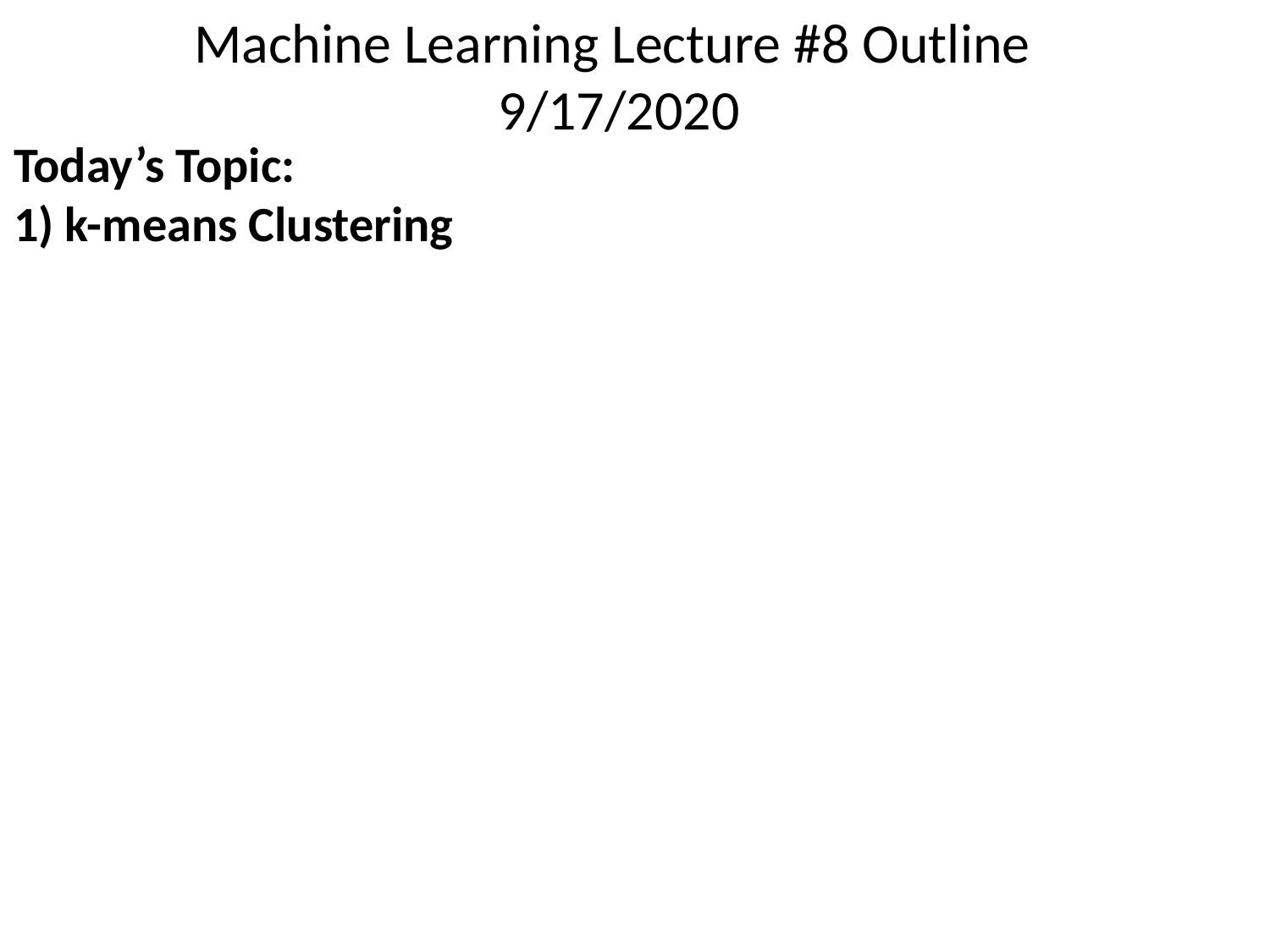

# Machine Learning Lecture #8 Outline 9/17/2020
Today’s Topic:
1) k-means Clustering